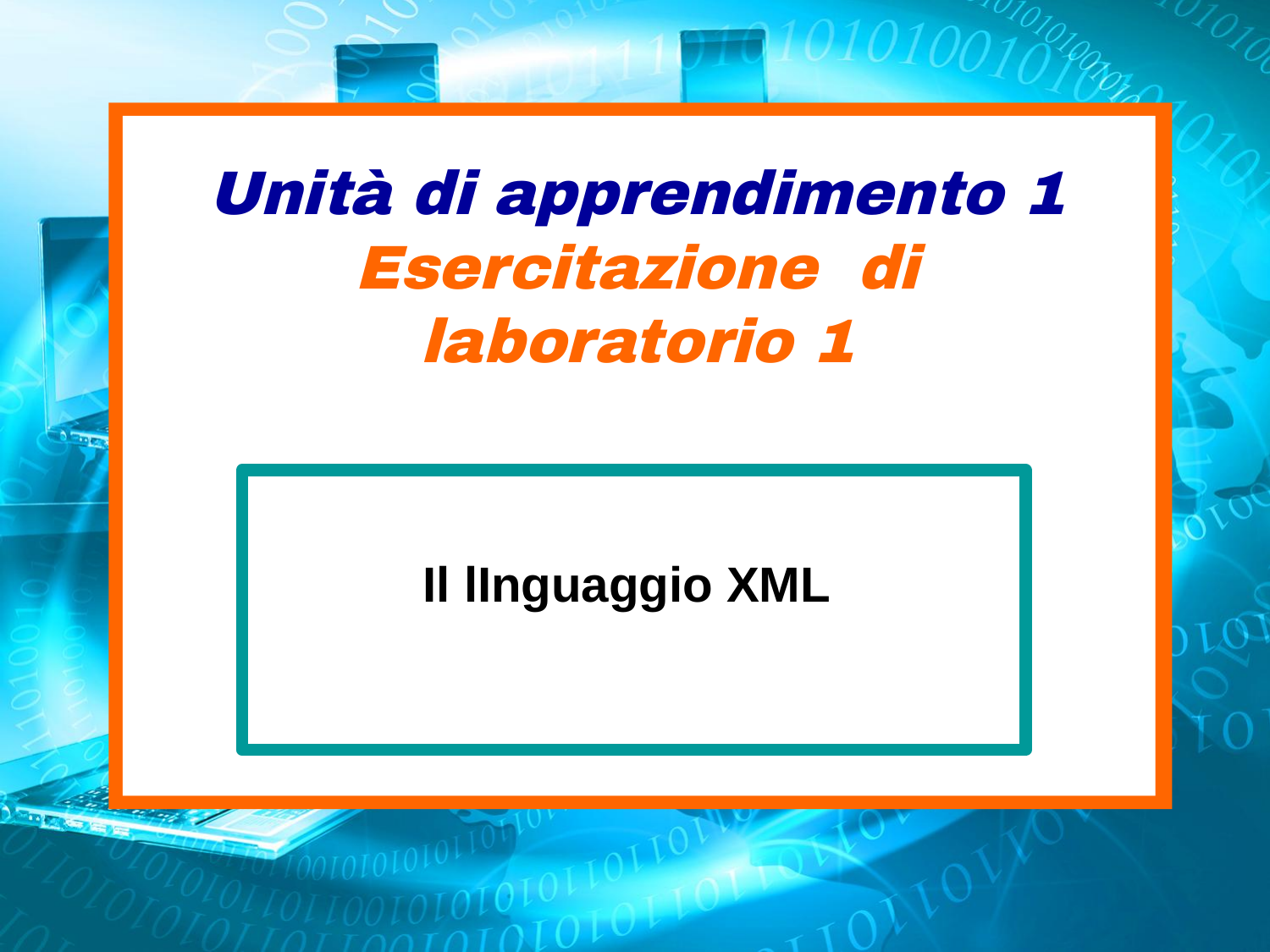

# Unità di apprendimento 1 Esercitazione  di laboratorio 1
Il lInguaggio XML